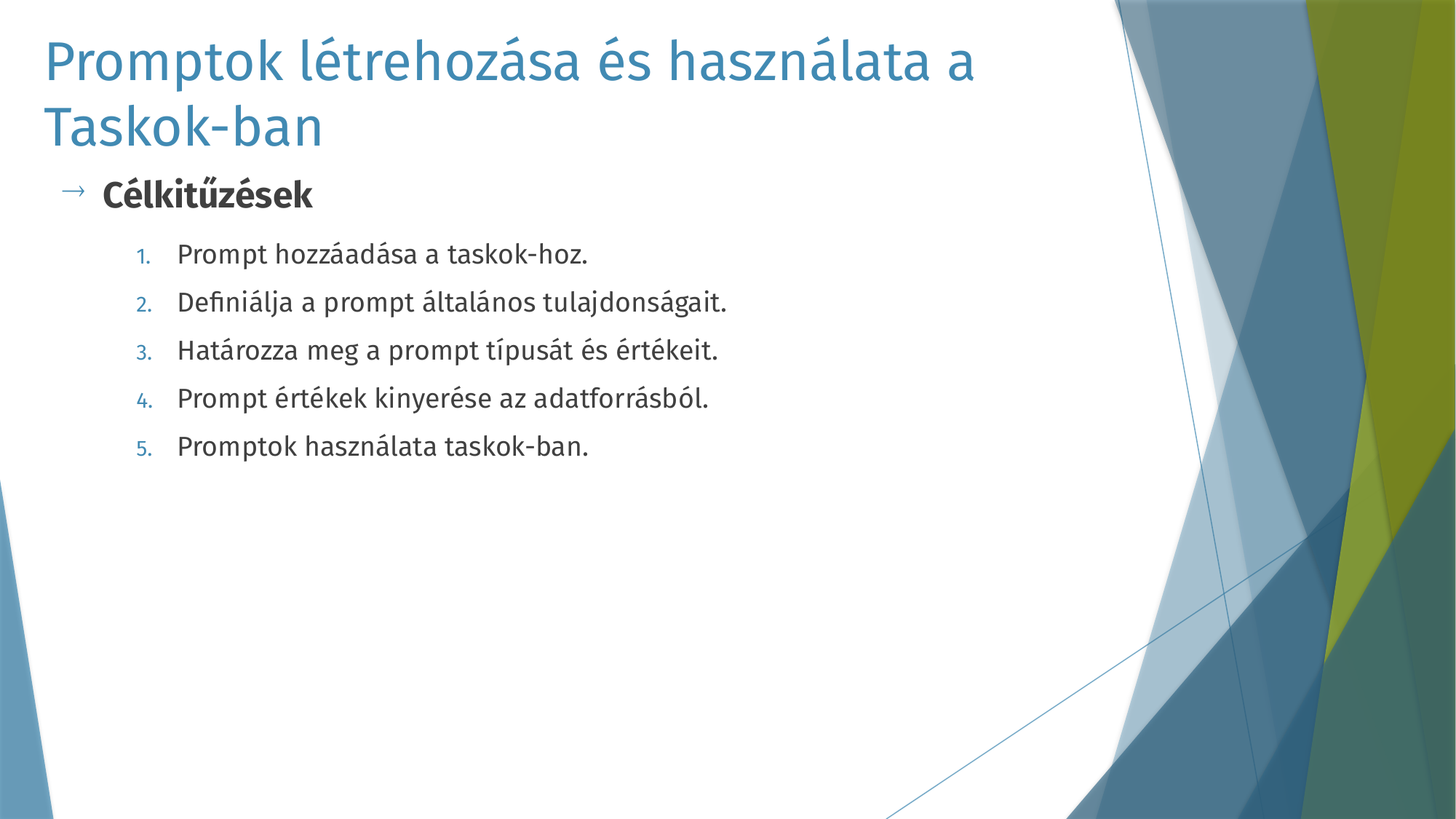

# Promptok létrehozása és használata a Taskok-ban
Célkitűzések
Prompt hozzáadása a taskok-hoz.
Definiálja a prompt általános tulajdonságait.
Határozza meg a prompt típusát és értékeit.
Prompt értékek kinyerése az adatforrásból.
Promptok használata taskok-ban.